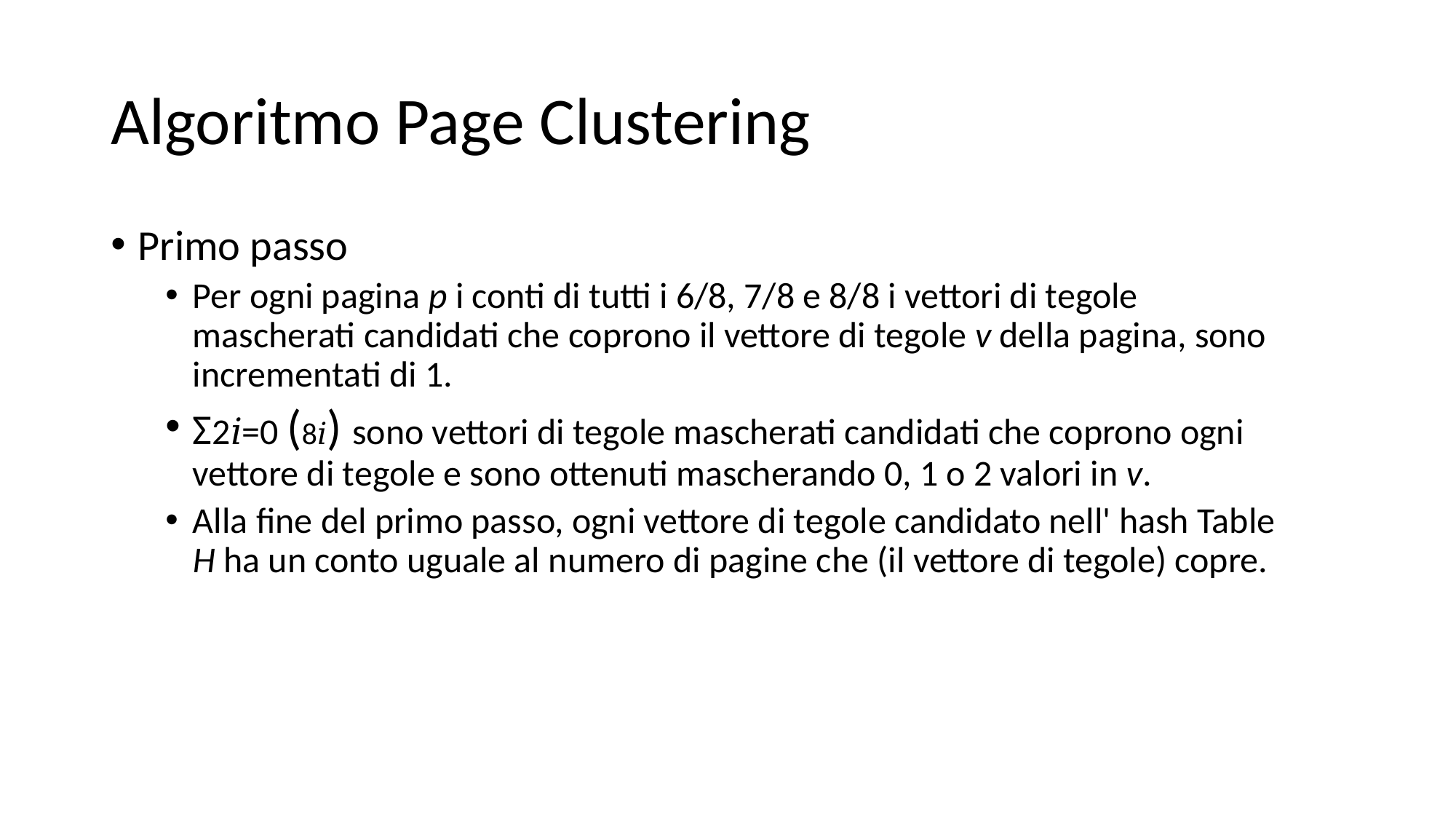

# Algoritmo Page Clustering
Primo passo
Per ogni pagina p i conti di tutti i 6/8, 7/8 e 8/8 i vettori di tegole mascherati candidati che coprono il vettore di tegole v della pagina, sono incrementati di 1.
Σ2𝑖=0 (8𝑖) sono vettori di tegole mascherati candidati che coprono ogni vettore di tegole e sono ottenuti mascherando 0, 1 o 2 valori in v.
Alla fine del primo passo, ogni vettore di tegole candidato nell' hash Table H ha un conto uguale al numero di pagine che (il vettore di tegole) copre.